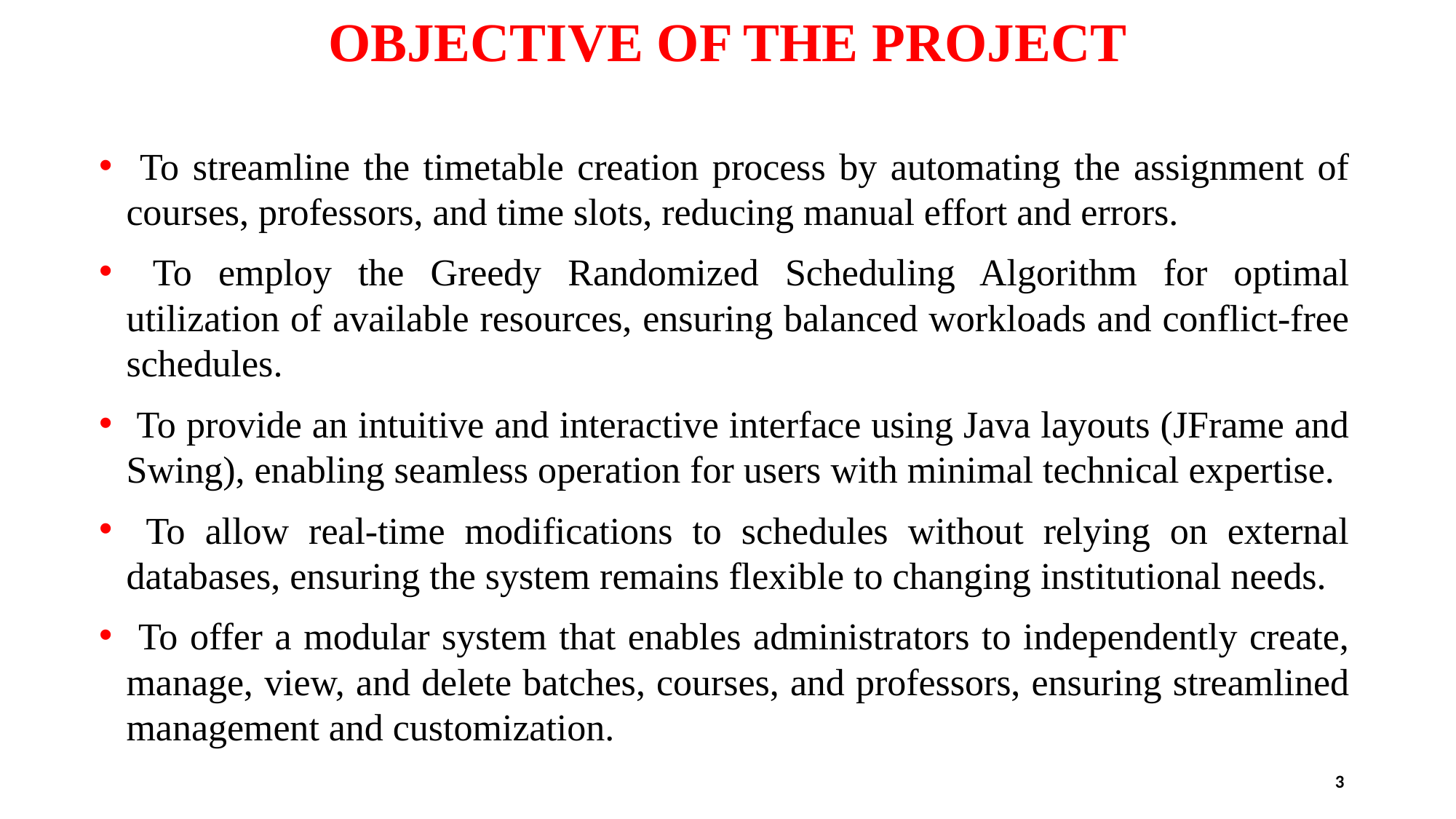

# OBJECTIVE OF THE PROJECT
 To streamline the timetable creation process by automating the assignment of courses, professors, and time slots, reducing manual effort and errors.
 To employ the Greedy Randomized Scheduling Algorithm for optimal utilization of available resources, ensuring balanced workloads and conflict-free schedules.
 To provide an intuitive and interactive interface using Java layouts (JFrame and Swing), enabling seamless operation for users with minimal technical expertise.
 To allow real-time modifications to schedules without relying on external databases, ensuring the system remains flexible to changing institutional needs.
 To offer a modular system that enables administrators to independently create, manage, view, and delete batches, courses, and professors, ensuring streamlined management and customization.
3